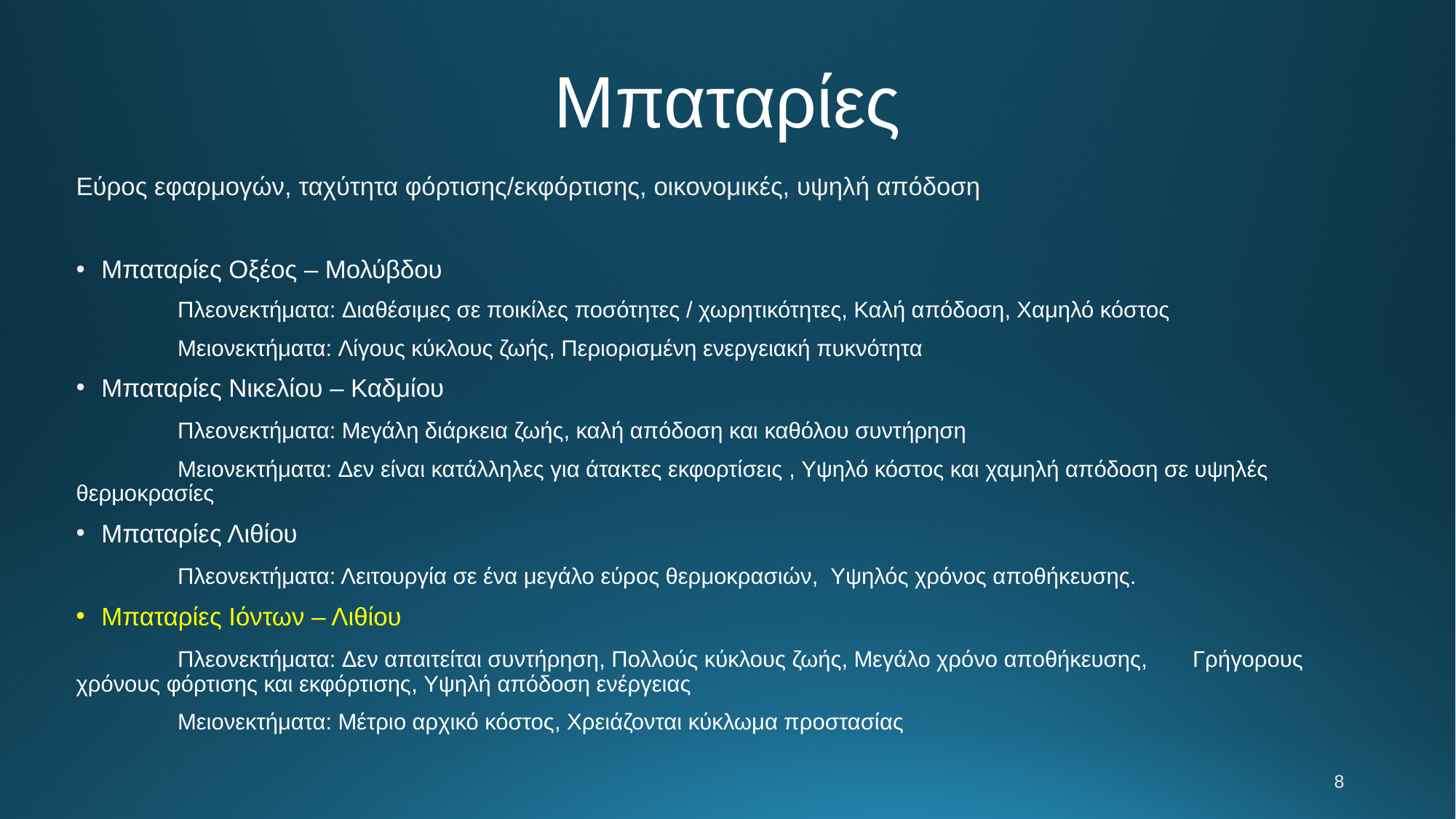

# Μπαταρίες
Εύρος εφαρμογών, ταχύτητα φόρτισης/εκφόρτισης, οικονομικές, υψηλή απόδοση

Μπαταρίες Οξέος – Μολύβδου
	Πλεονεκτήματα: Διαθέσιμες σε ποικίλες ποσότητες / χωρητικότητες, Καλή απόδοση, Χαμηλό κόστος
	Μειονεκτήματα: Λίγους κύκλους ζωής, Περιορισμένη ενεργειακή πυκνότητα
Μπαταρίες Νικελίου – Καδμίου
	Πλεονεκτήματα: Μεγάλη διάρκεια ζωής, καλή απόδοση και καθόλου συντήρηση
	Μειονεκτήματα: Δεν είναι κατάλληλες για άτακτες εκφορτίσεις , Υψηλό κόστος και χαμηλή απόδοση σε υψηλές 	θερμοκρασίες
Μπαταρίες Λιθίου
	Πλεονεκτήματα: Λειτουργία σε ένα μεγάλο εύρος θερμοκρασιών,  Υψηλός χρόνος αποθήκευσης.
Μπαταρίες Ιόντων – Λιθίου
	Πλεονεκτήματα: Δεν απαιτείται συντήρηση, Πολλούς κύκλους ζωής, Μεγάλο χρόνο αποθήκευσης, 	Γρήγορους χρόνους φόρτισης και εκφόρτισης, Υψηλή απόδοση ενέργειας
	Μειονεκτήματα: Μέτριο αρχικό κόστος, Χρειάζονται κύκλωμα προστασίας
8